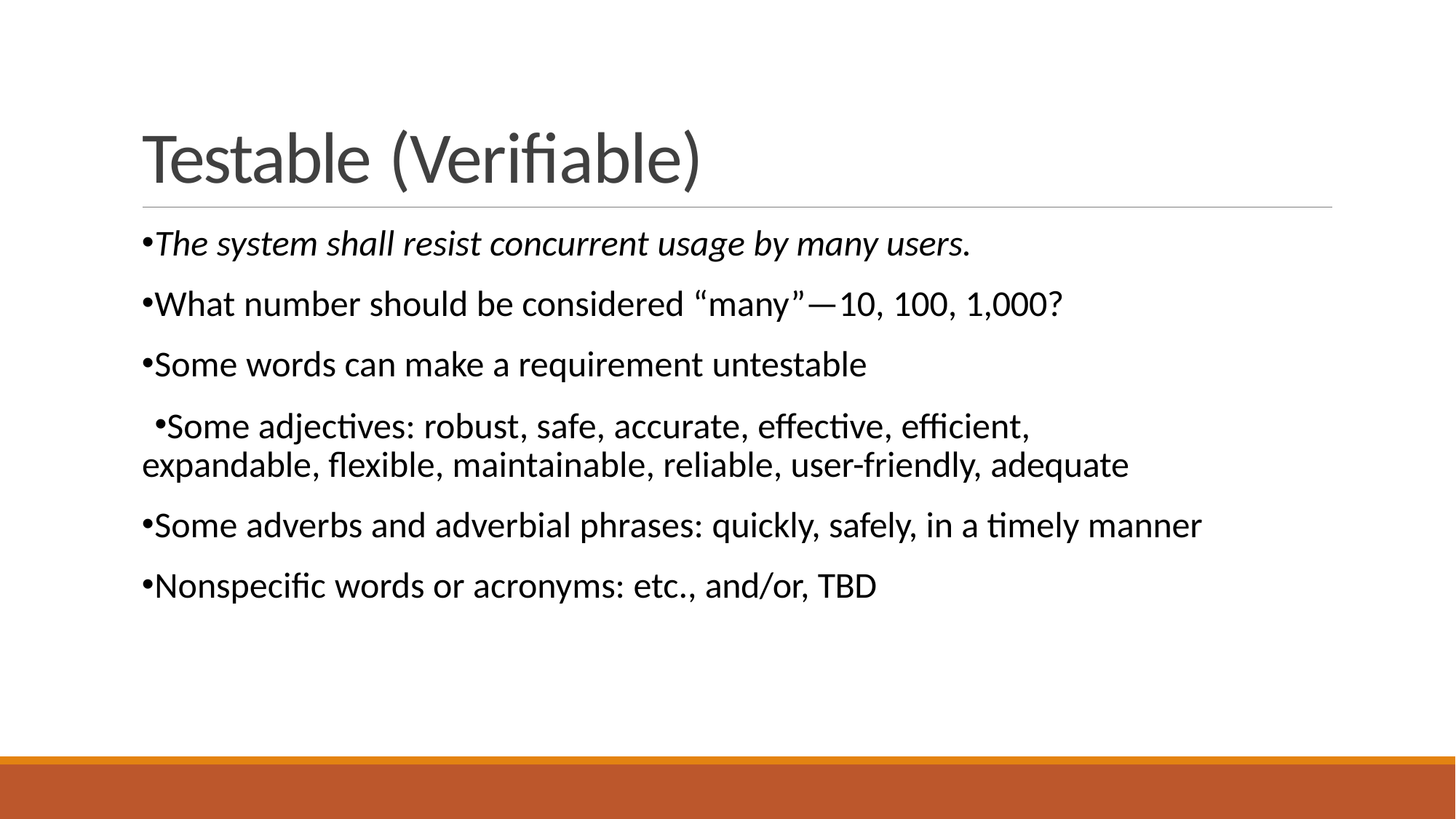

# Testable (Verifiable)
The system shall resist concurrent usage by many users.
What number should be considered “many”—10, 100, 1,000?
Some words can make a requirement untestable
Some adjectives: robust, safe, accurate, effective, efficient, expandable, flexible, maintainable, reliable, user-friendly, adequate
Some adverbs and adverbial phrases: quickly, safely, in a timely manner
Nonspecific words or acronyms: etc., and/or, TBD
22